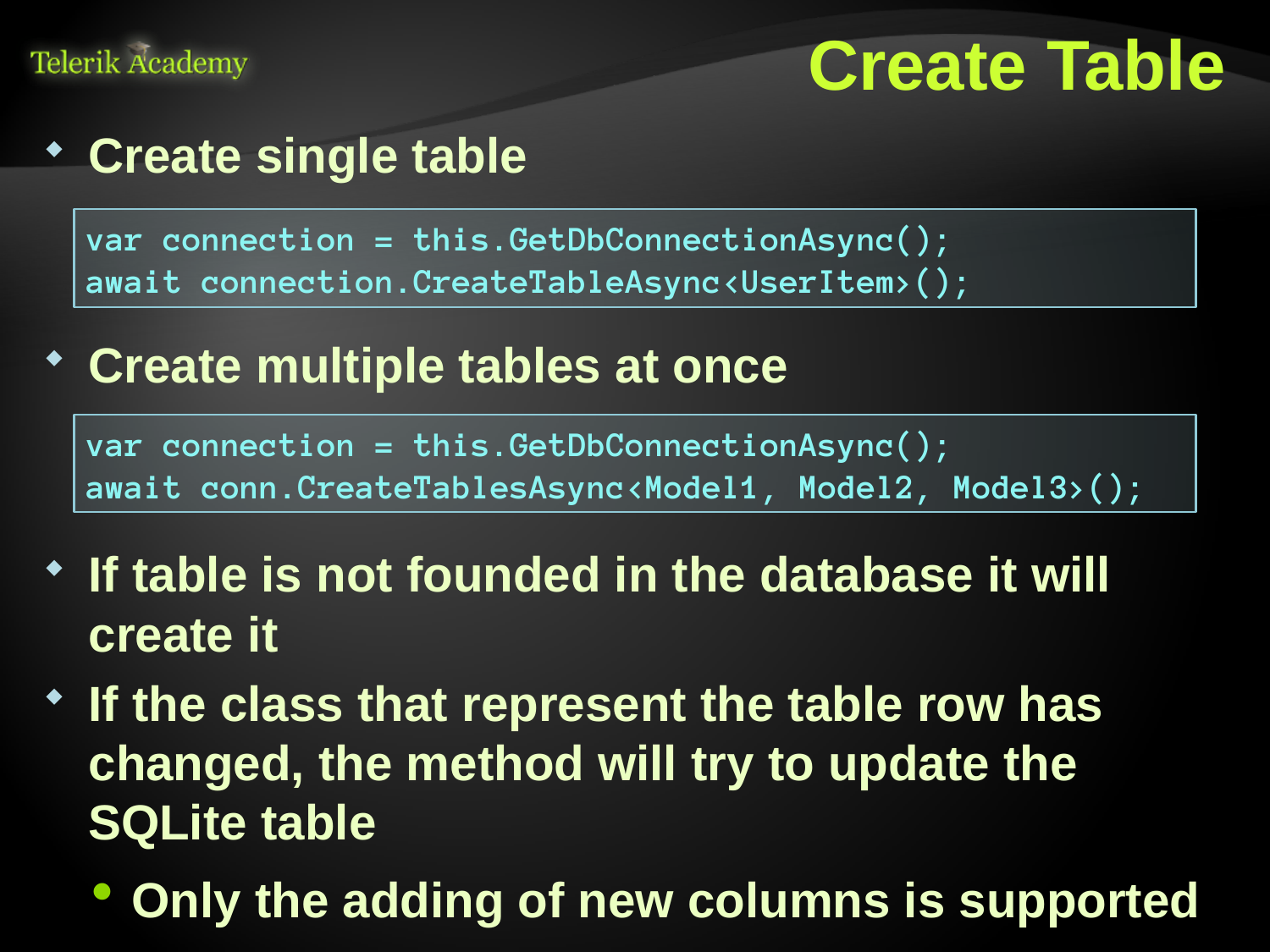

# Create Table
Create single table

Create multiple tables at once

If table is not founded in the database it will create it
If the class that represent the table row has changed, the method will try to update the SQLite table
Only the adding of new columns is supported
var connection = this.GetDbConnectionAsync();
await connection.CreateTableAsync<UserItem>();
var connection = this.GetDbConnectionAsync();
await conn.CreateTablesAsync<Model1, Model2, Model3>();